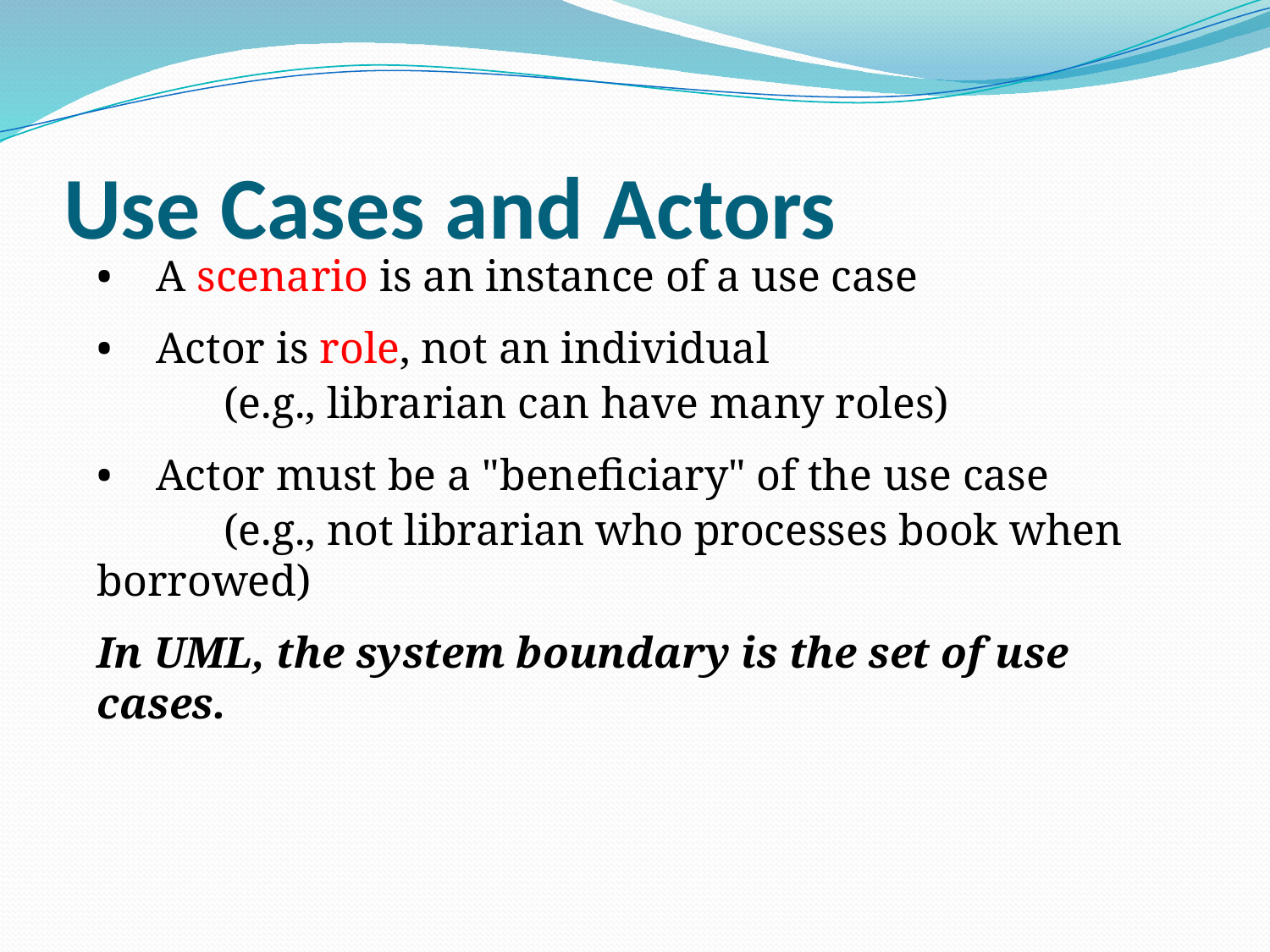

# Use Cases and Actors
•    A scenario is an instance of a use case
•    Actor is role, not an individual
	(e.g., librarian can have many roles)
•    Actor must be a "beneficiary" of the use case
	(e.g., not librarian who processes book when borrowed)
In UML, the system boundary is the set of use cases.